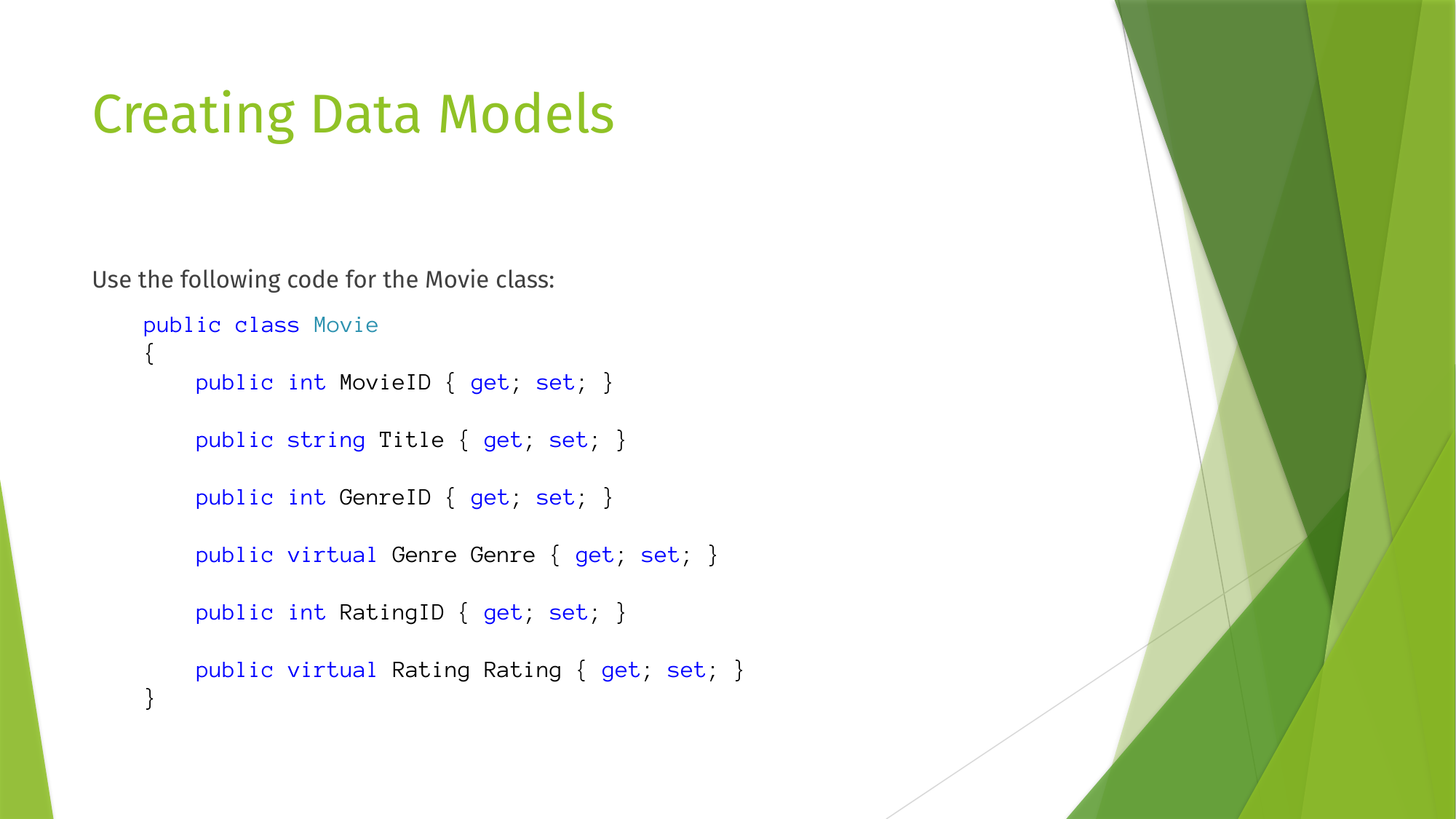

# Creating Data Models
Use the following code for the Movie class:
    public class Movie
    {
        public int MovieID { get; set; }

        public string Title { get; set; }

        public int GenreID { get; set; }

        public virtual Genre Genre { get; set; }

        public int RatingID { get; set; }

        public virtual Rating Rating { get; set; }
    }